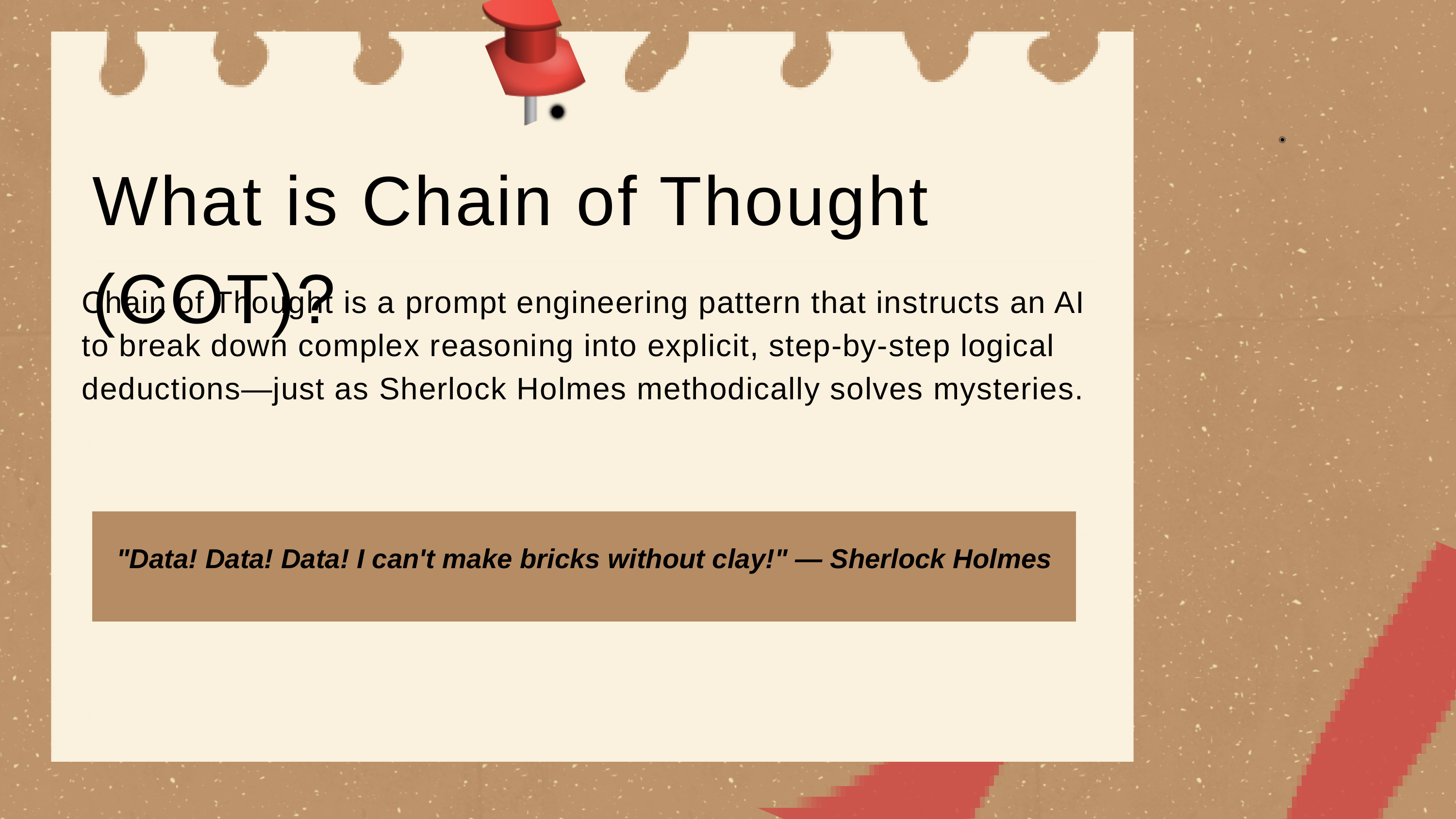

What is Chain of Thought (COT)?

Chain of Thought is a prompt engineering pattern that instructs an AI to break down complex reasoning into explicit, step-by-step logical deductions—just as Sherlock Holmes methodically solves mysteries.

"Data! Data! Data! I can't make bricks without clay!" — Sherlock Holmes